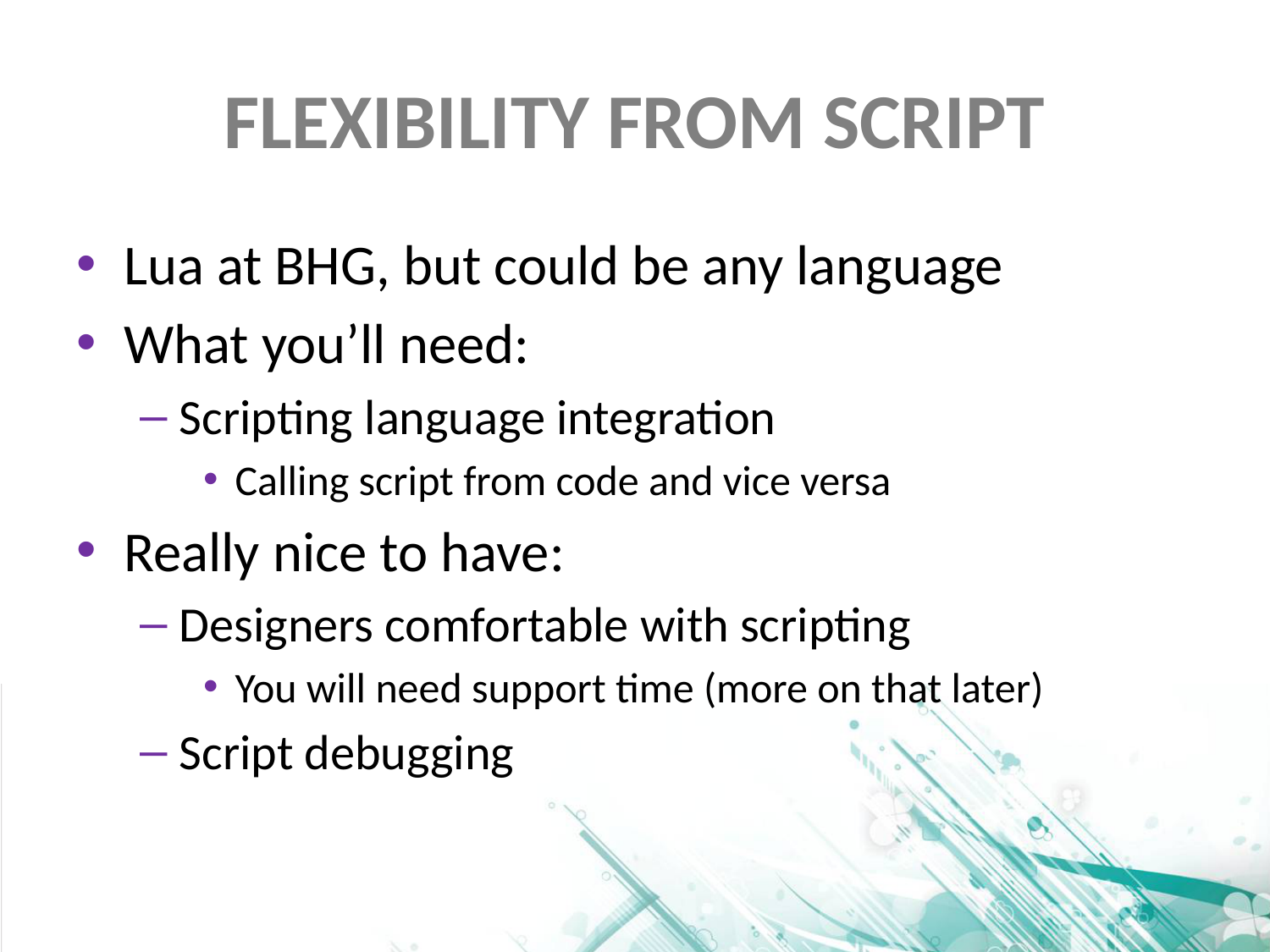

# Flexibility from script
Lua at BHG, but could be any language
What you’ll need:
Scripting language integration
Calling script from code and vice versa
Really nice to have:
Designers comfortable with scripting
You will need support time (more on that later)
Script debugging